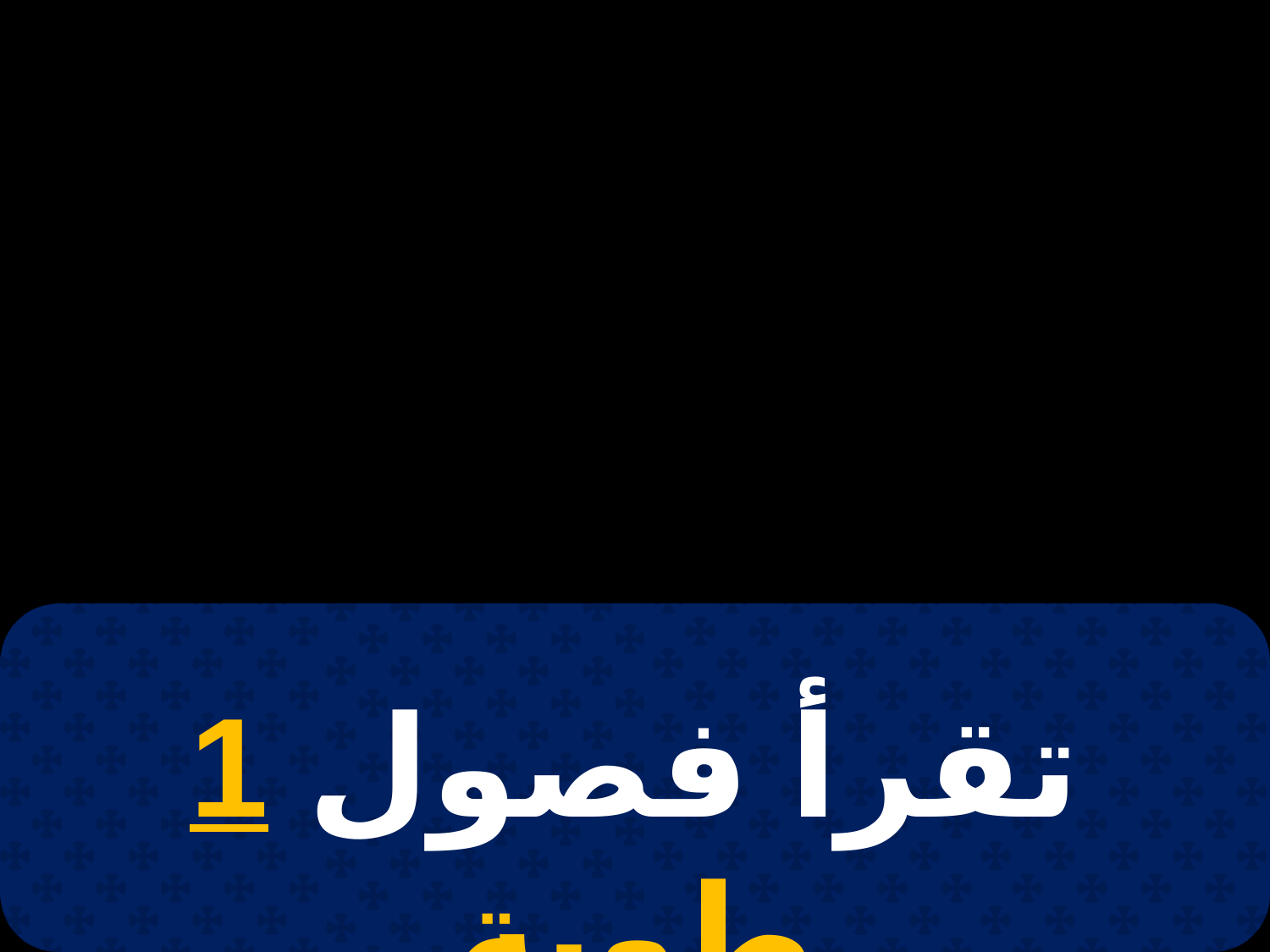

# 26 بابه
تقرأ فصول 1 طوبة